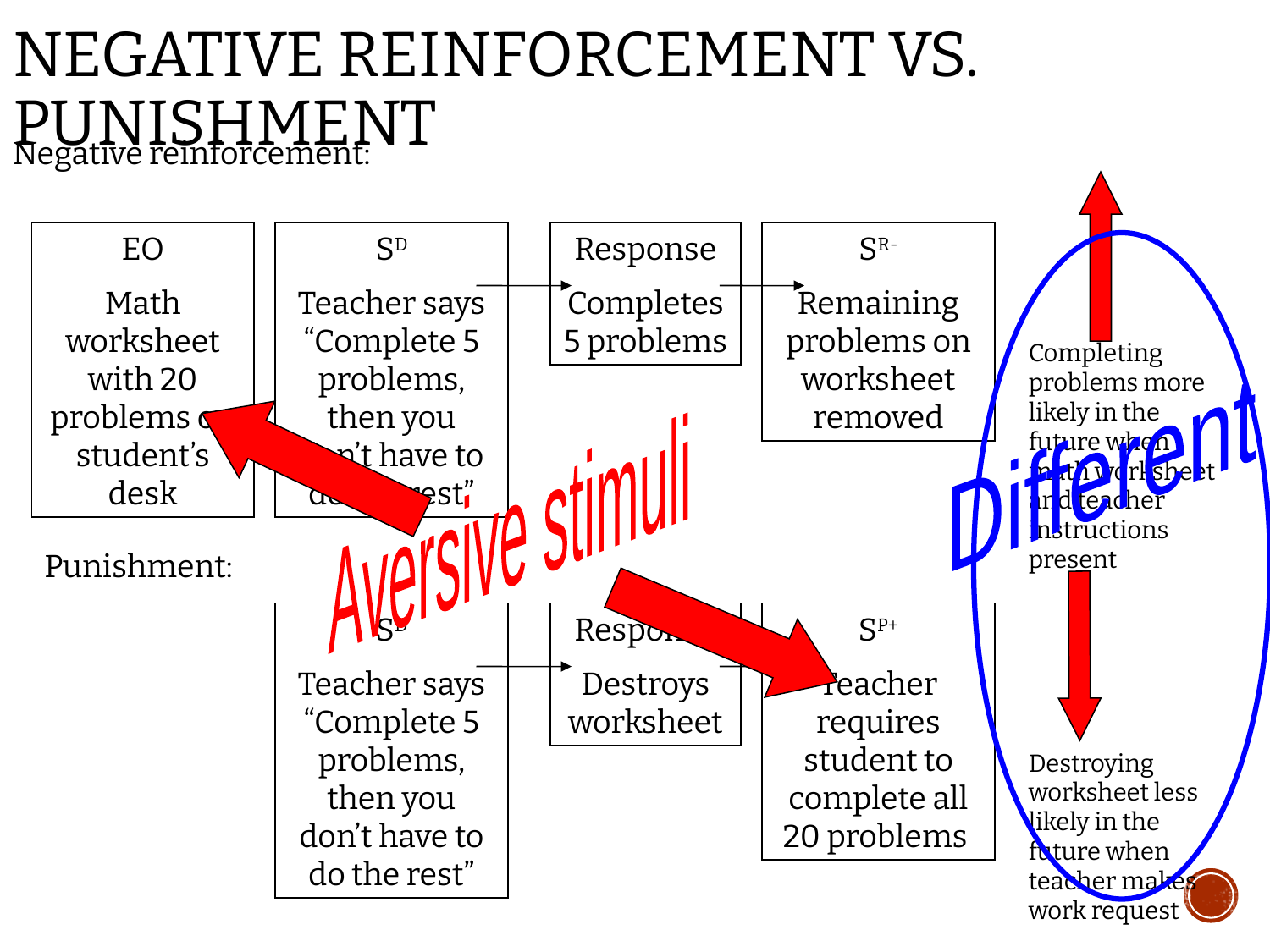

# Negative Reinforcement vs. Punishment
Negative reinforcement:

EO
Math worksheet with 20 problems on student’s desk
SD
Teacher says “Complete 5 problems, then you don’t have to do the rest”
Response
Completes 5 problems
SR-
Remaining problems on worksheet removed

Completing problems more likely in the future when math worksheet and teacher instructions present

Different
Aversive stimuli

Punishment:

SD
Teacher says “Complete 5 problems, then you don’t have to do the rest”
Response
Destroys worksheet
SP+
Teacher requires student to complete all 20 problems

Destroying worksheet less likely in the future when teacher makes work request